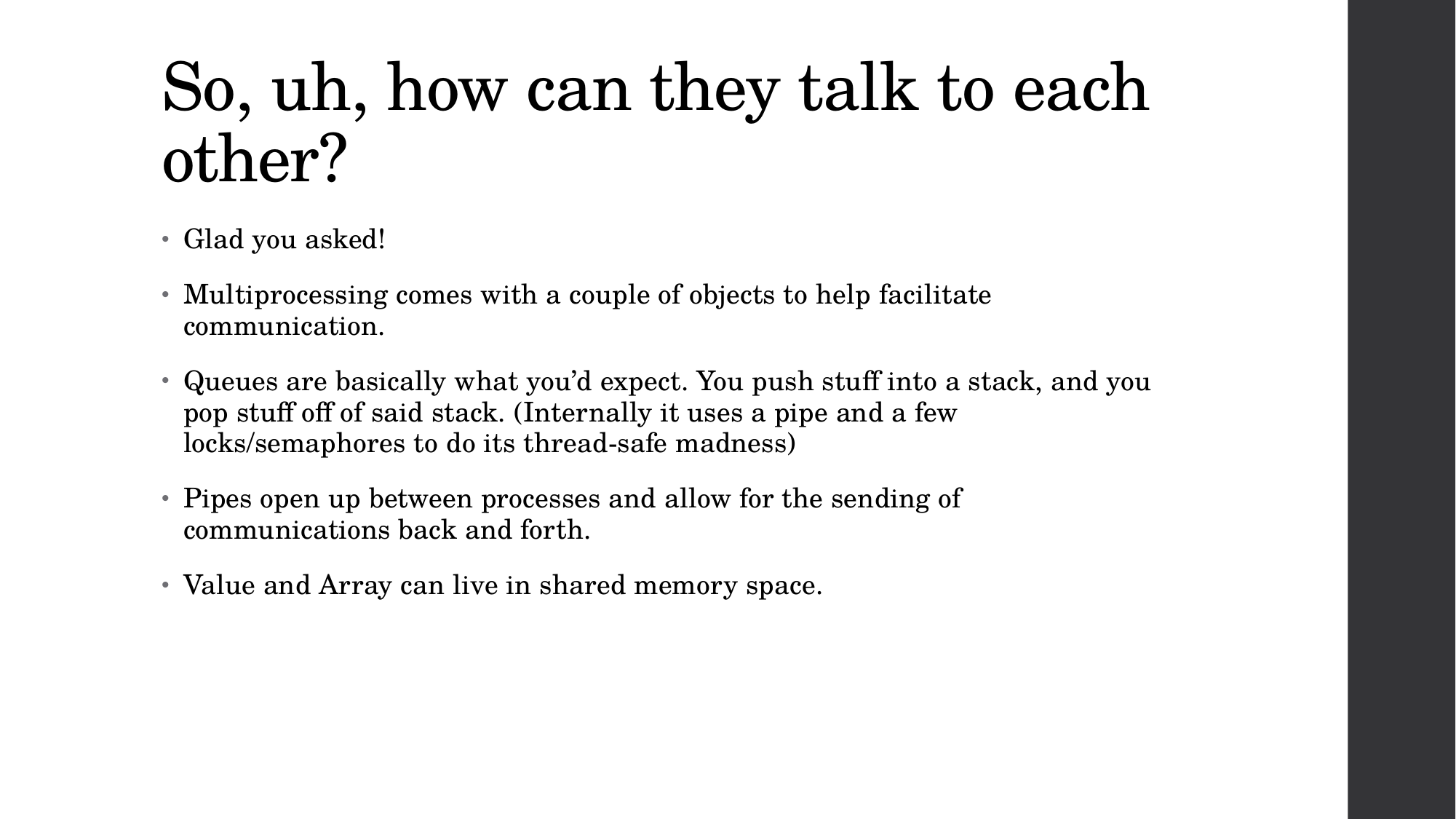

# So, uh, how can they talk to each other?
Glad you asked!
Multiprocessing comes with a couple of objects to help facilitate communication.
Queues are basically what you’d expect. You push stuff into a stack, and you pop stuff off of said stack. (Internally it uses a pipe and a few locks/semaphores to do its thread-safe madness)
Pipes open up between processes and allow for the sending of communications back and forth.
Value and Array can live in shared memory space.